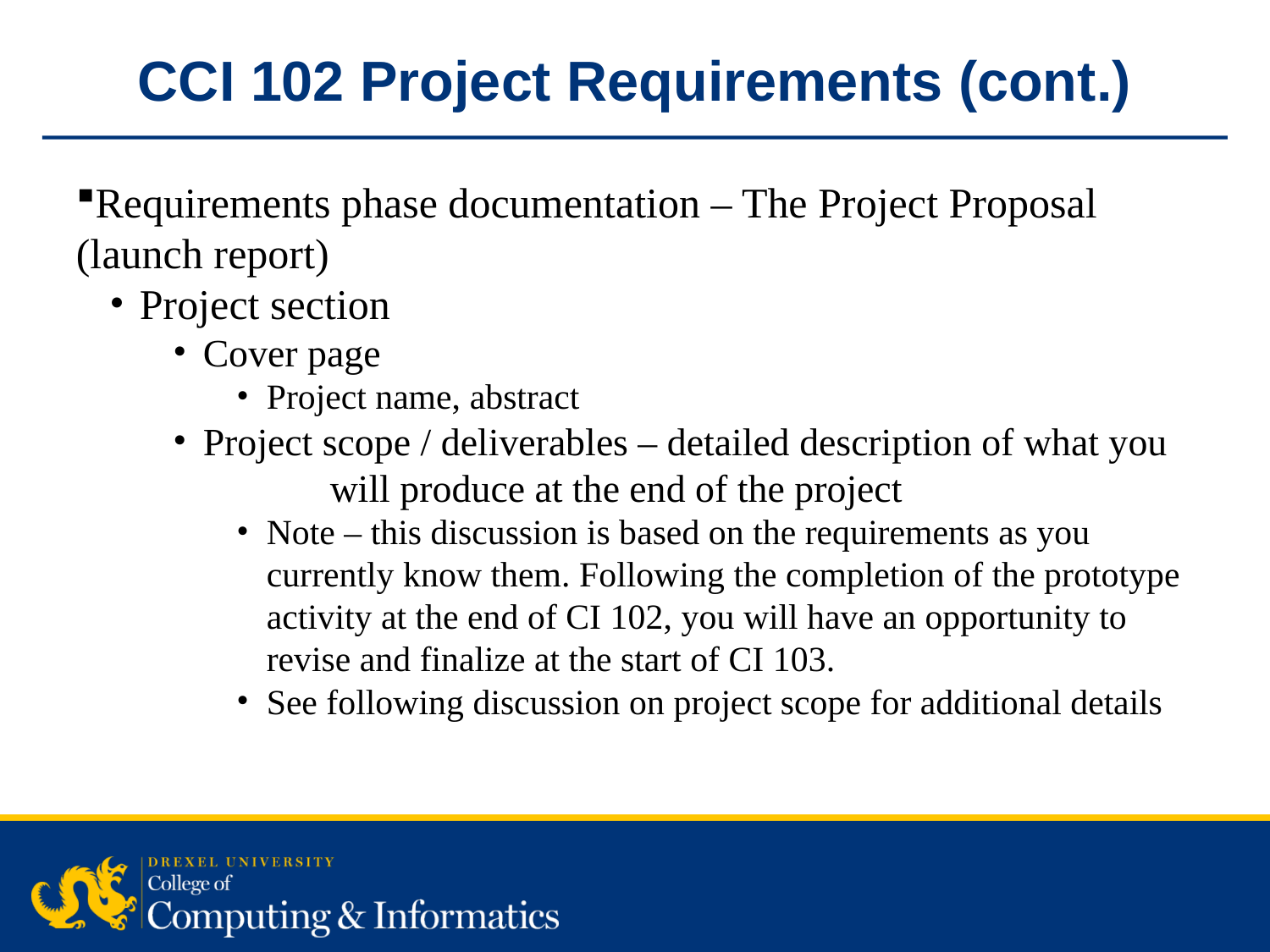

CCI 102 Project Requirements (cont.)
Requirements phase documentation – The Project Proposal (launch report)
Project section
Cover page
Project name, abstract
Project scope / deliverables – detailed description of what you 	will produce at the end of the project
Note – this discussion is based on the requirements as you currently know them. Following the completion of the prototype activity at the end of CI 102, you will have an opportunity to revise and finalize at the start of CI 103.
See following discussion on project scope for additional details